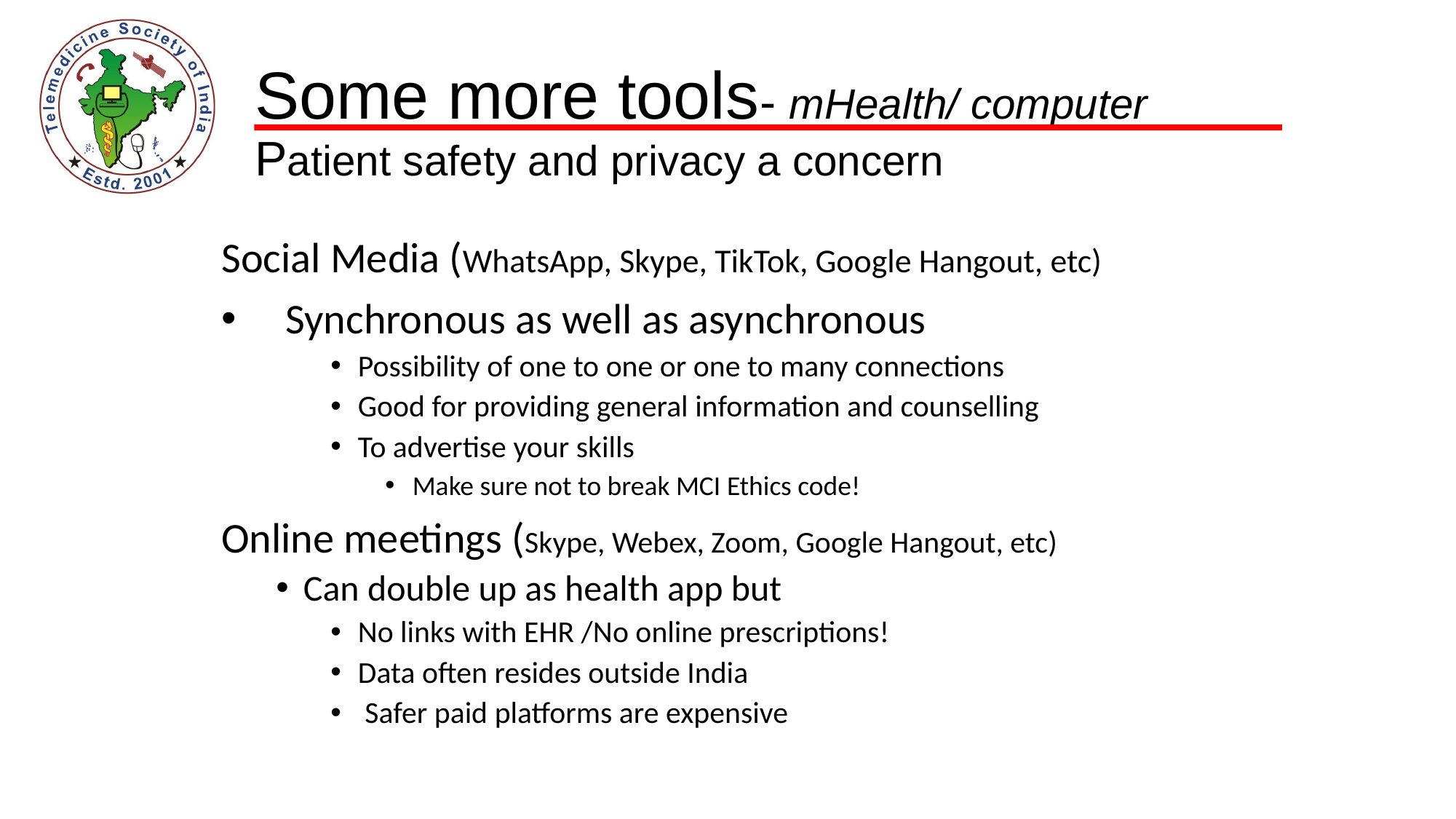

# Some more tools- mHealth/ computer Patient safety and privacy a concern

Social Media (WhatsApp, Skype, TikTok, Google Hangout, etc)
 Synchronous as well as asynchronous
Possibility of one to one or one to many connections
Good for providing general information and counselling
To advertise your skills
Make sure not to break MCI Ethics code!
Online meetings (Skype, Webex, Zoom, Google Hangout, etc)
Can double up as health app but
No links with EHR /No online prescriptions!
Data often resides outside India
 Safer paid platforms are expensive